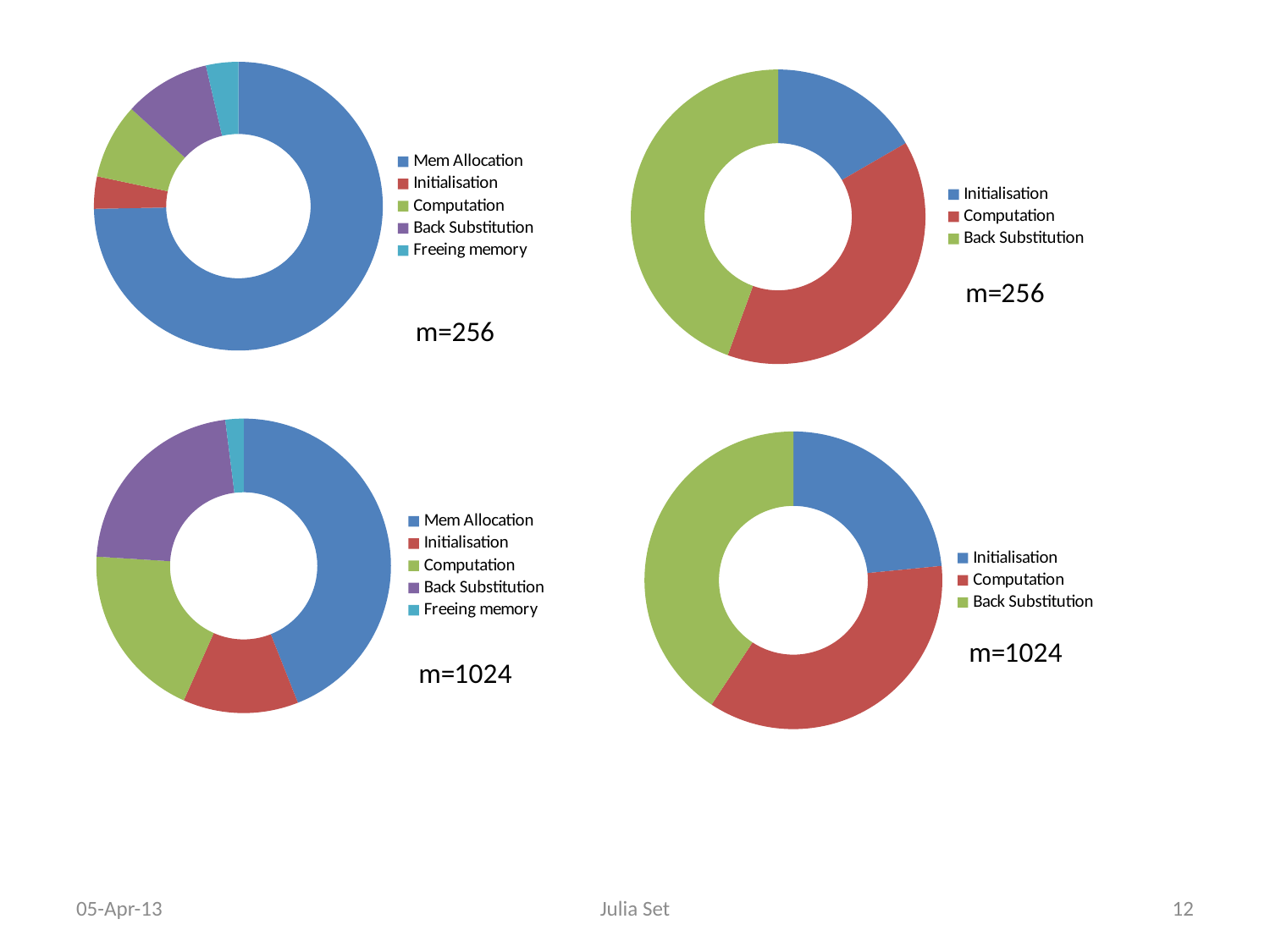

### Chart

| Category |  |
|---|---|
| Mem Allocation | 6.200000000000002e-05 |
| Initialisation | 3.000000000000001e-06 |
| Computation | 7.0000000000000024e-06 |
| Back Substitution | 8.000000000000003e-06 |
| Freeing memory | 3.000000000000001e-06 |

### Chart

| Category |  |
|---|---|
| Initialisation | 3.000000000000001e-06 |
| Computation | 7.0000000000000024e-06 |
| Back Substitution | 8.000000000000003e-06 |
m=256

### Chart

| Category |  |
|---|---|
| Mem Allocation | 6.600000000000002e-05 |
| Initialisation | 1.9000000000000008e-05 |
| Computation | 2.9000000000000007e-05 |
| Back Substitution | 3.300000000000001e-05 |
| Freeing memory | 3.000000000000001e-06 |

### Chart

| Category |  |
|---|---|
| Initialisation | 1.9000000000000008e-05 |
| Computation | 2.9000000000000007e-05 |
| Back Substitution | 3.300000000000001e-05 |
05-Apr-13
Julia Set
12